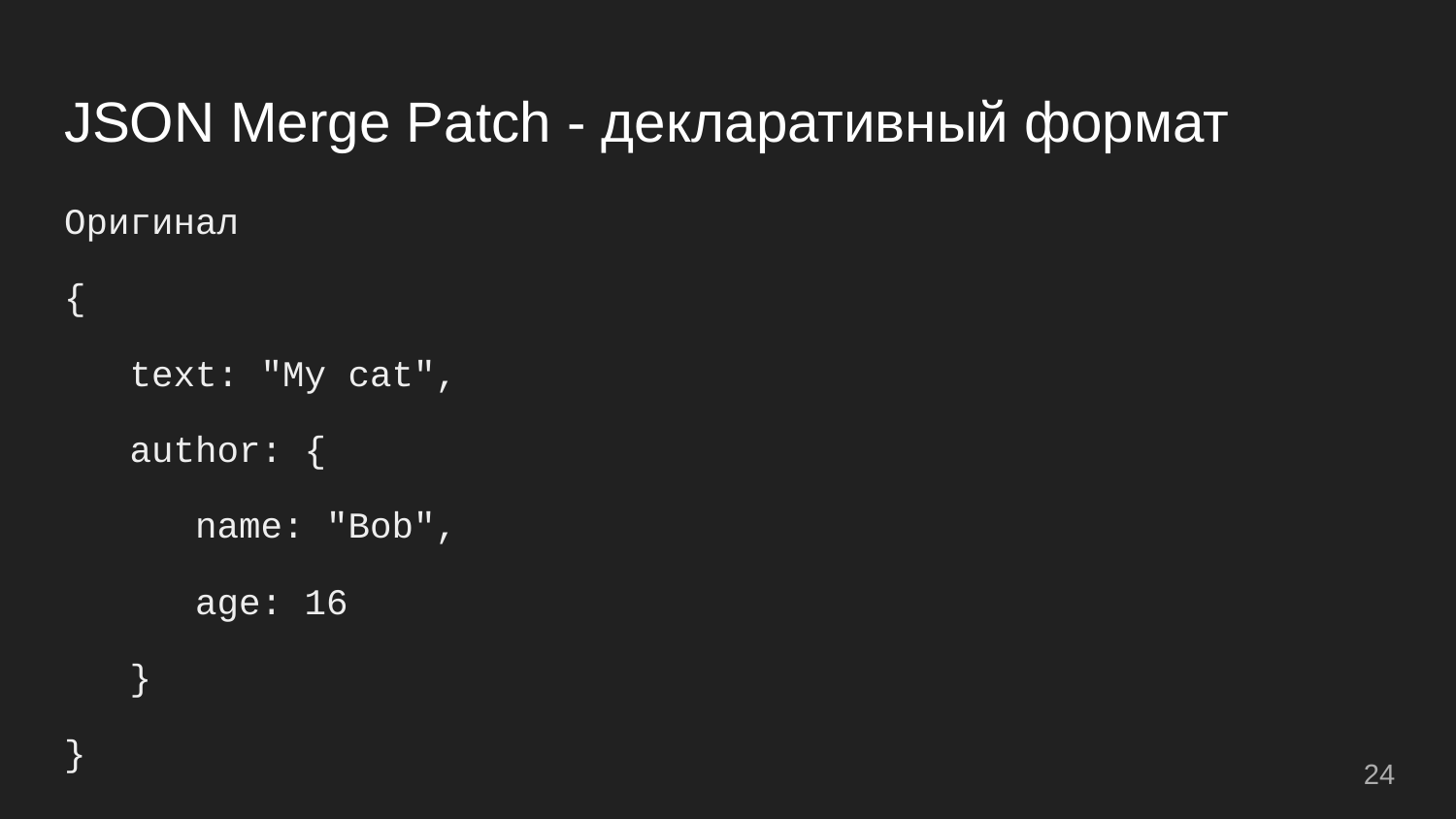

# JSON Merge Patch - декларативный формат
Оригинал
{
   text: "My cat",
   author: {
      name: "Bob",
      age: 16
   }
}

24